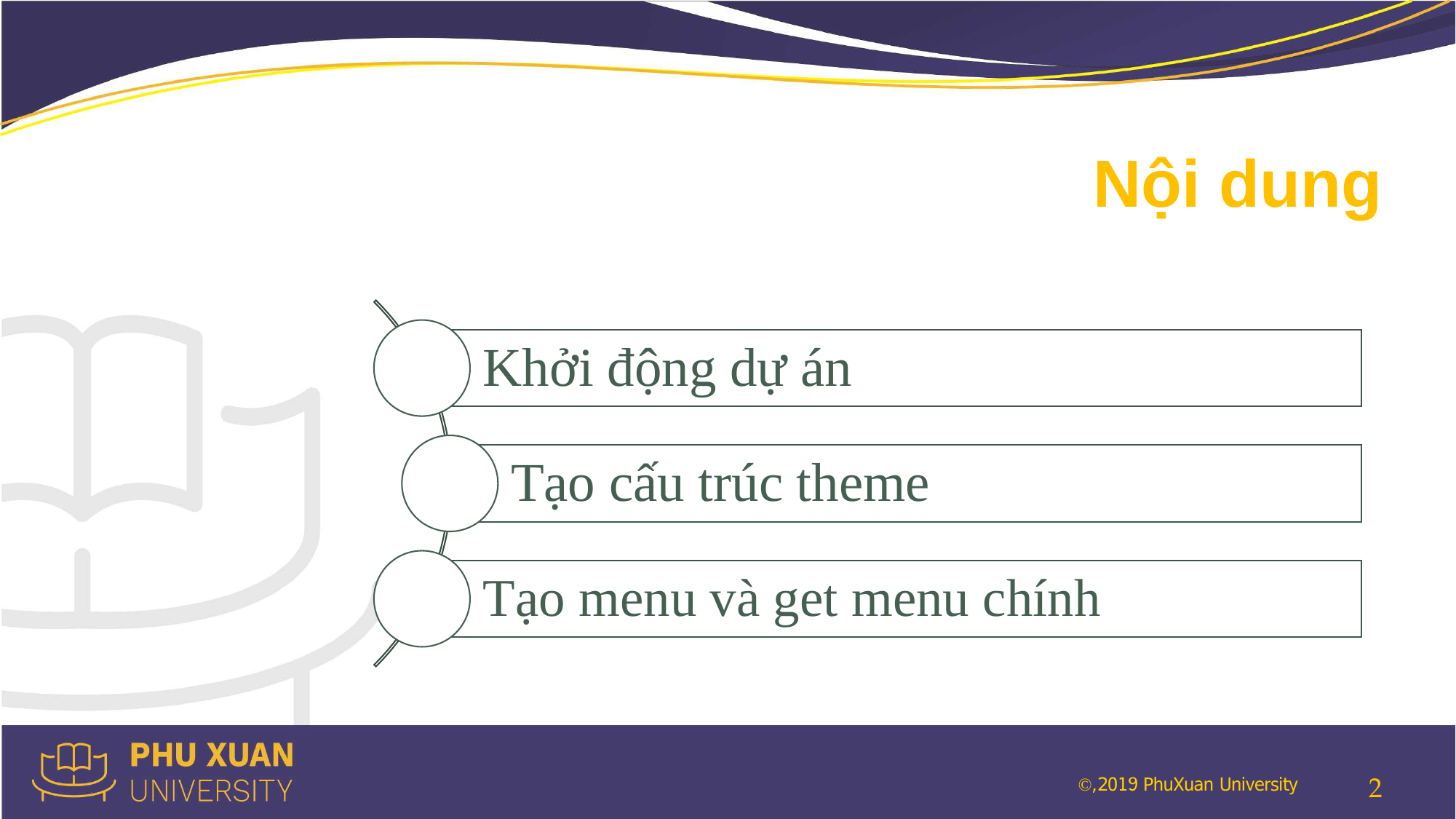

# Nội dung
Khởi động dự án
Tạo cấu trúc theme
Tạo menu và get menu chính
2